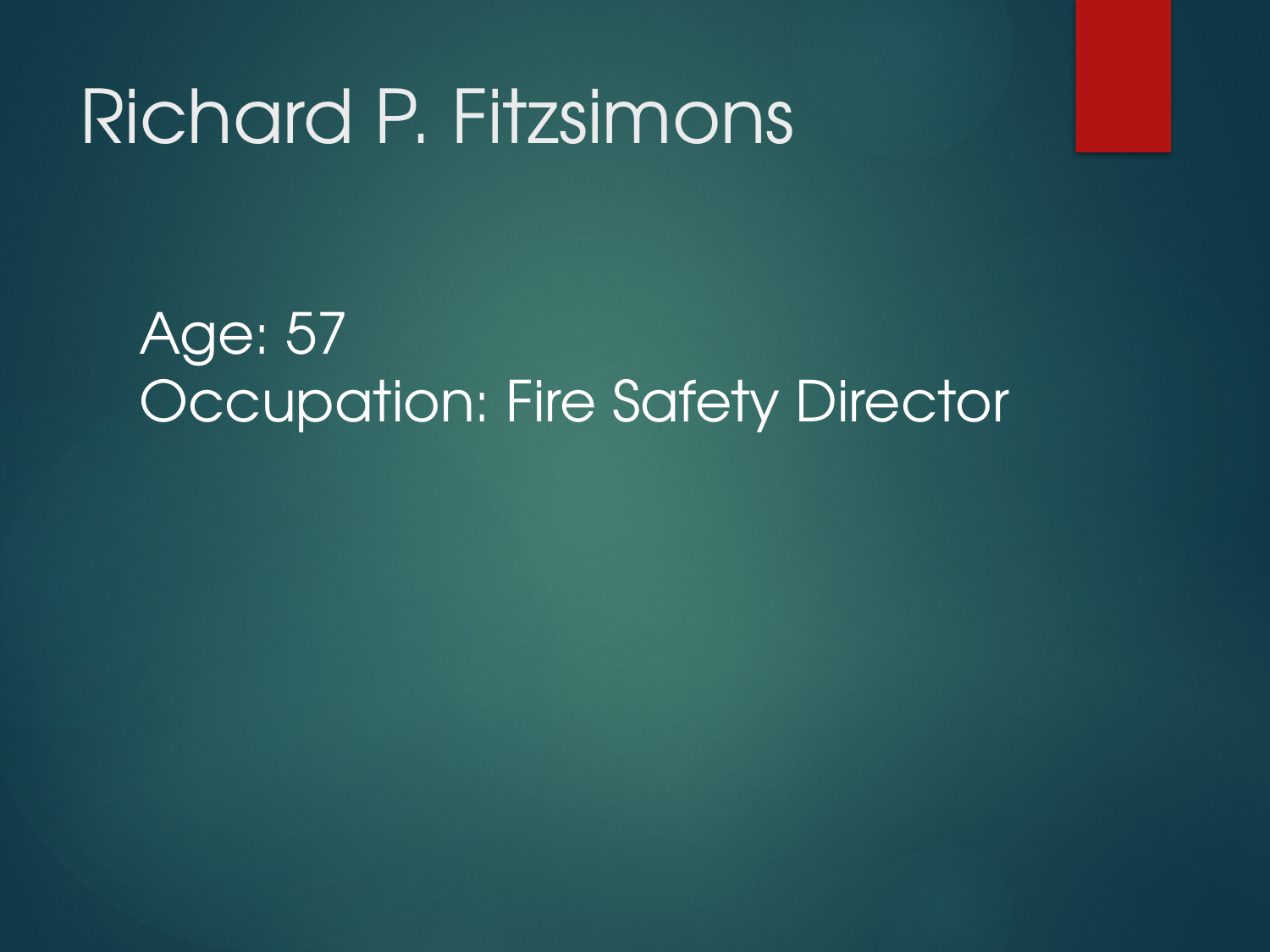

# Richard P. Fitzsimons

Age: 57
Occupation: Fire Safety Director